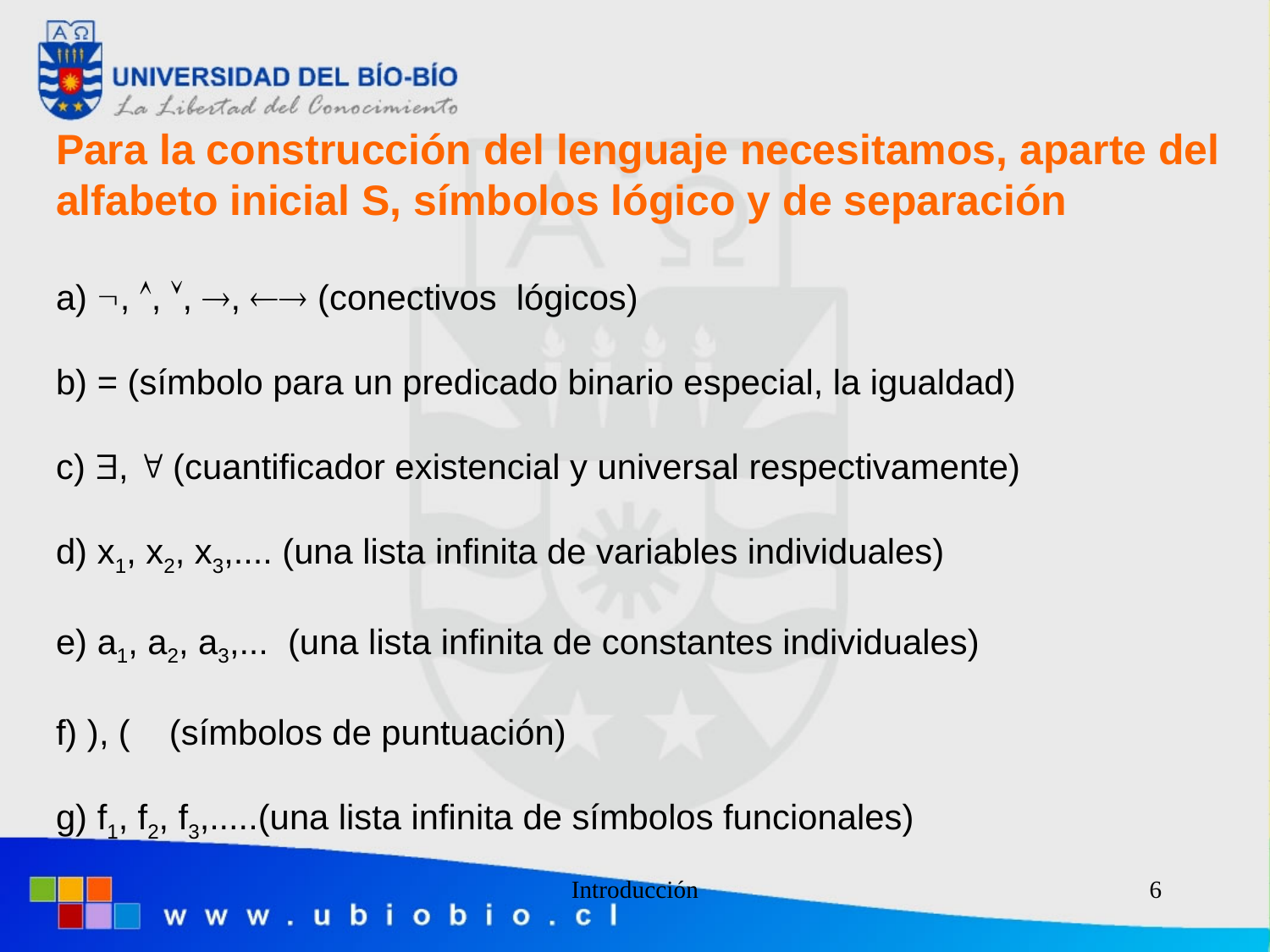

Para la construcción del lenguaje necesitamos, aparte del
alfabeto inicial S, símbolos lógico y de separación

a) ¬, ∧, ∨, →, ←→ (conectivos  lógicos)

b) = (símbolo para un predicado binario especial, la igualdad)

c) ∃, ∀ (cuantificador existencial y universal respectivamente)

d) x1, x2, x3,.... (una lista infinita de variables individuales)

e) a1, a2, a3,...  (una lista infinita de constantes individuales)

f) ), (    (símbolos de puntuación)

g) f1, f2, f3,.....(una lista infinita de símbolos funcionales)

Introducción
6